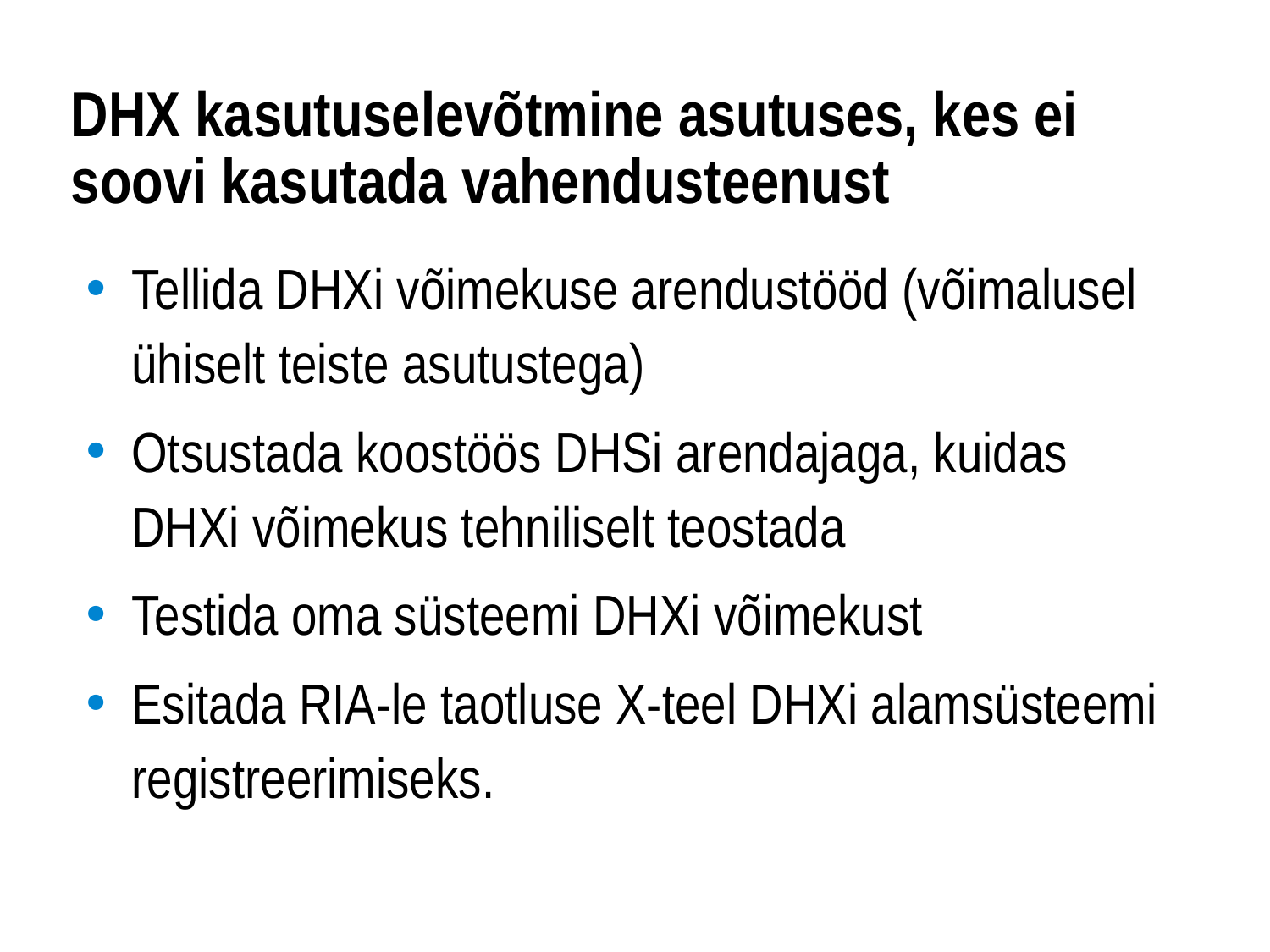

# DHX kasutuselevõtmine asutuses, kes ei soovi kasutada vahendusteenust
Tellida DHXi võimekuse arendustööd (võimalusel ühiselt teiste asutustega)
Otsustada koostöös DHSi arendajaga, kuidas DHXi võimekus tehniliselt teostada
Testida oma süsteemi DHXi võimekust
Esitada RIA-le taotluse X-teel DHXi alamsüsteemi registreerimiseks.